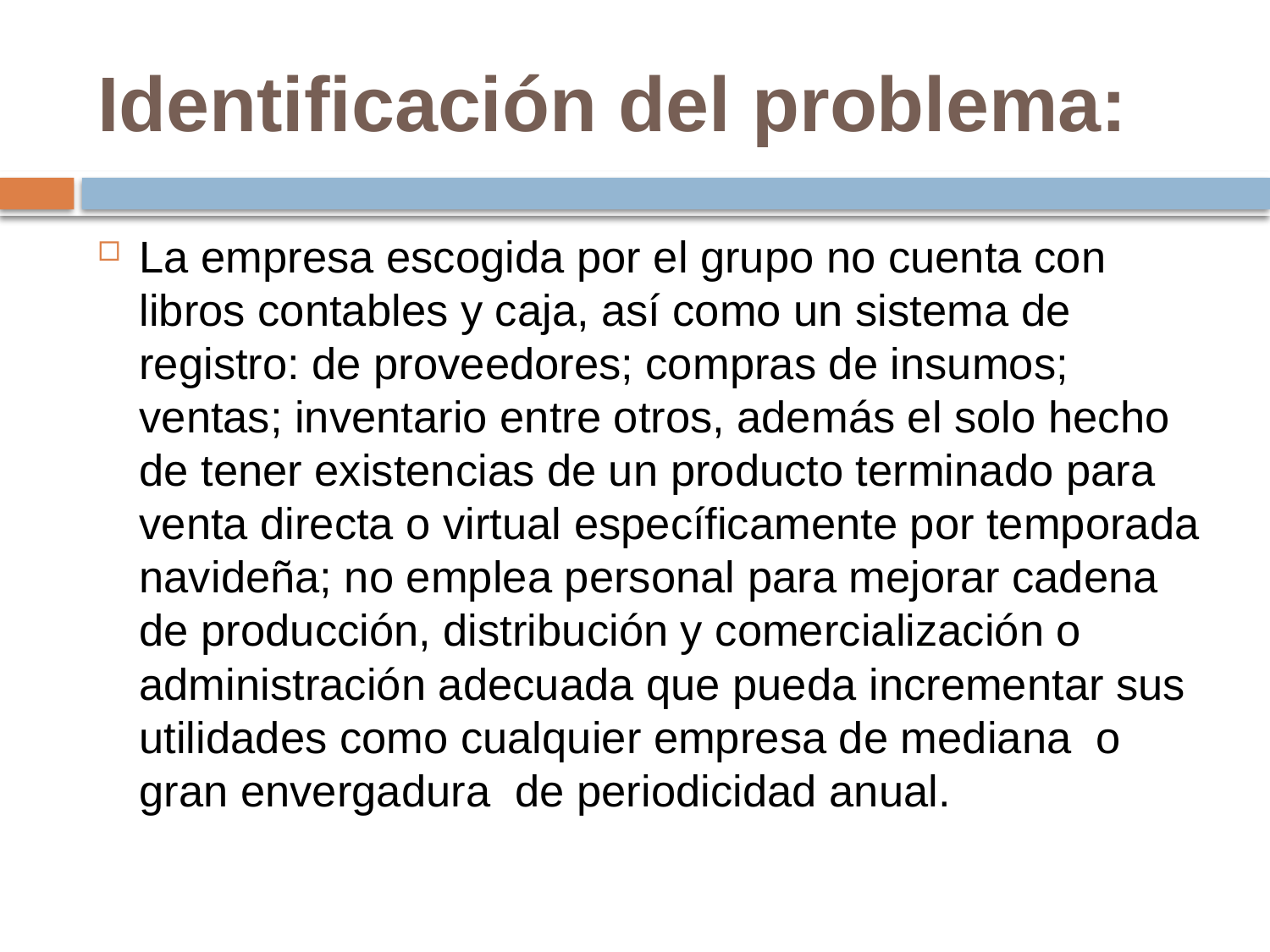

# Identificación del problema:
La empresa escogida por el grupo no cuenta con libros contables y caja, así como un sistema de registro: de proveedores; compras de insumos; ventas; inventario entre otros, además el solo hecho de tener existencias de un producto terminado para venta directa o virtual específicamente por temporada navideña; no emplea personal para mejorar cadena de producción, distribución y comercialización o administración adecuada que pueda incrementar sus utilidades como cualquier empresa de mediana  o gran envergadura  de periodicidad anual.